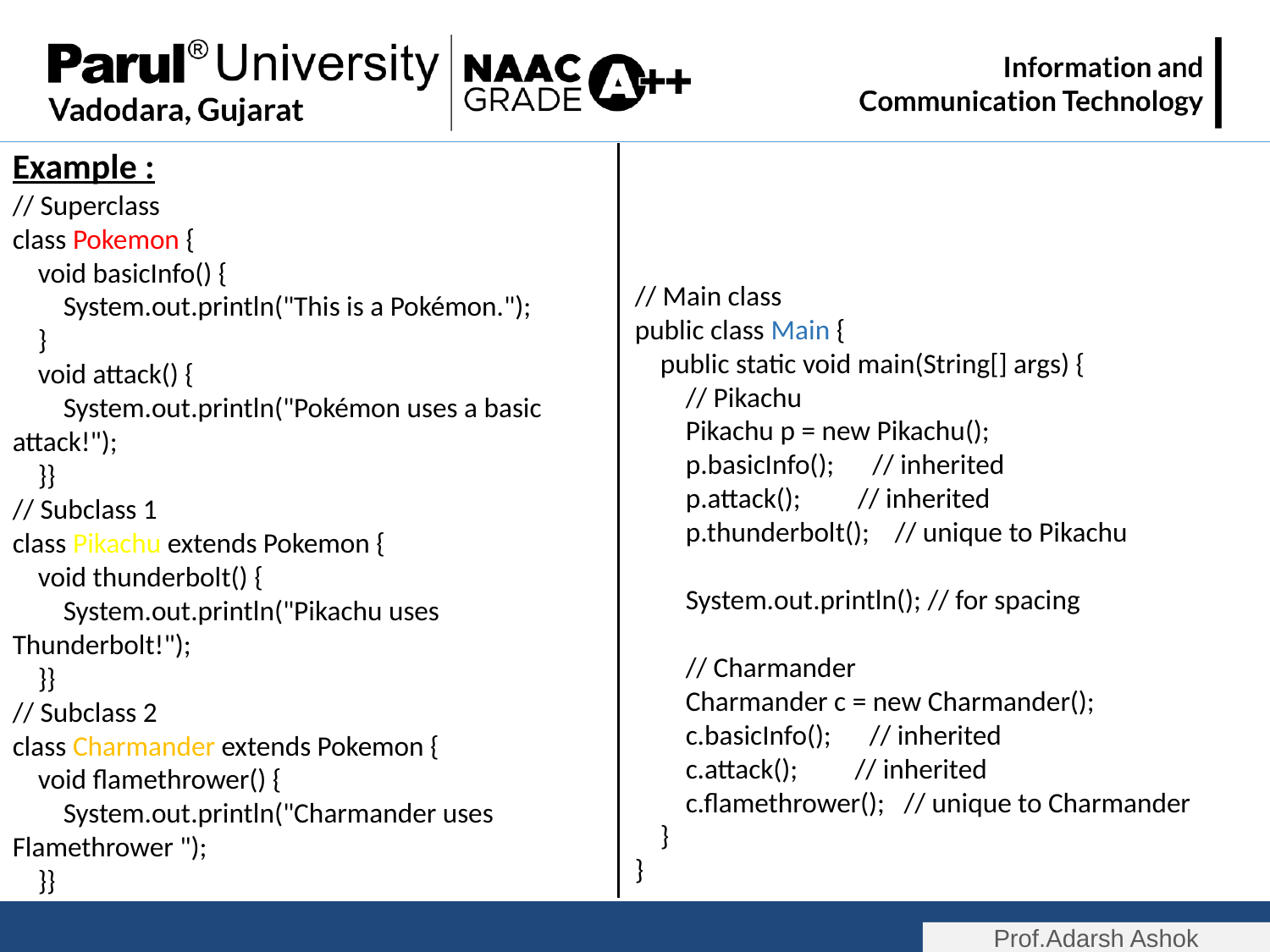

Example :

// Superclass
class Pokemon {
    void basicInfo() {
        System.out.println("This is a Pokémon.");
    }
    void attack() {
        System.out.println("Pokémon uses a basic attack!");
    }}
// Subclass 1
class Pikachu extends Pokemon {
    void thunderbolt() {
        System.out.println("Pikachu uses Thunderbolt!");
    }}
// Subclass 2
class Charmander extends Pokemon {
    void flamethrower() {
        System.out.println("Charmander uses Flamethrower ");
    }}
// Main class
public class Main {
    public static void main(String[] args) {
        // Pikachu
        Pikachu p = new Pikachu();
        p.basicInfo();      // inherited
        p.attack();         // inherited
        p.thunderbolt();    // unique to Pikachu

        System.out.println(); // for spacing

        // Charmander
        Charmander c = new Charmander();
        c.basicInfo();      // inherited
        c.attack();         // inherited
        c.flamethrower();   // unique to Charmander
    }
}
Prof.Adarsh Ashok